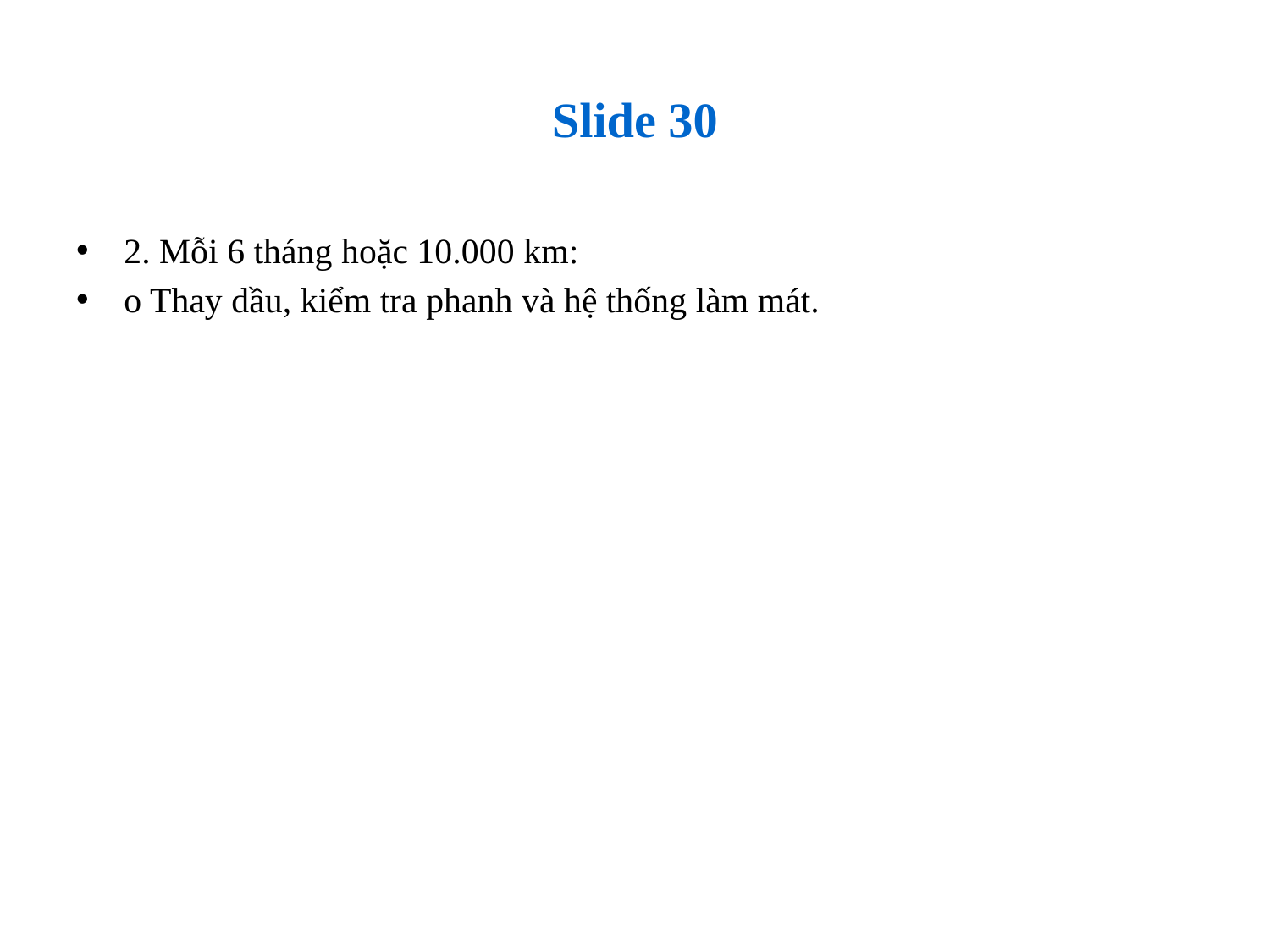

# Slide 30
2. Mỗi 6 tháng hoặc 10.000 km:
o Thay dầu, kiểm tra phanh và hệ thống làm mát.